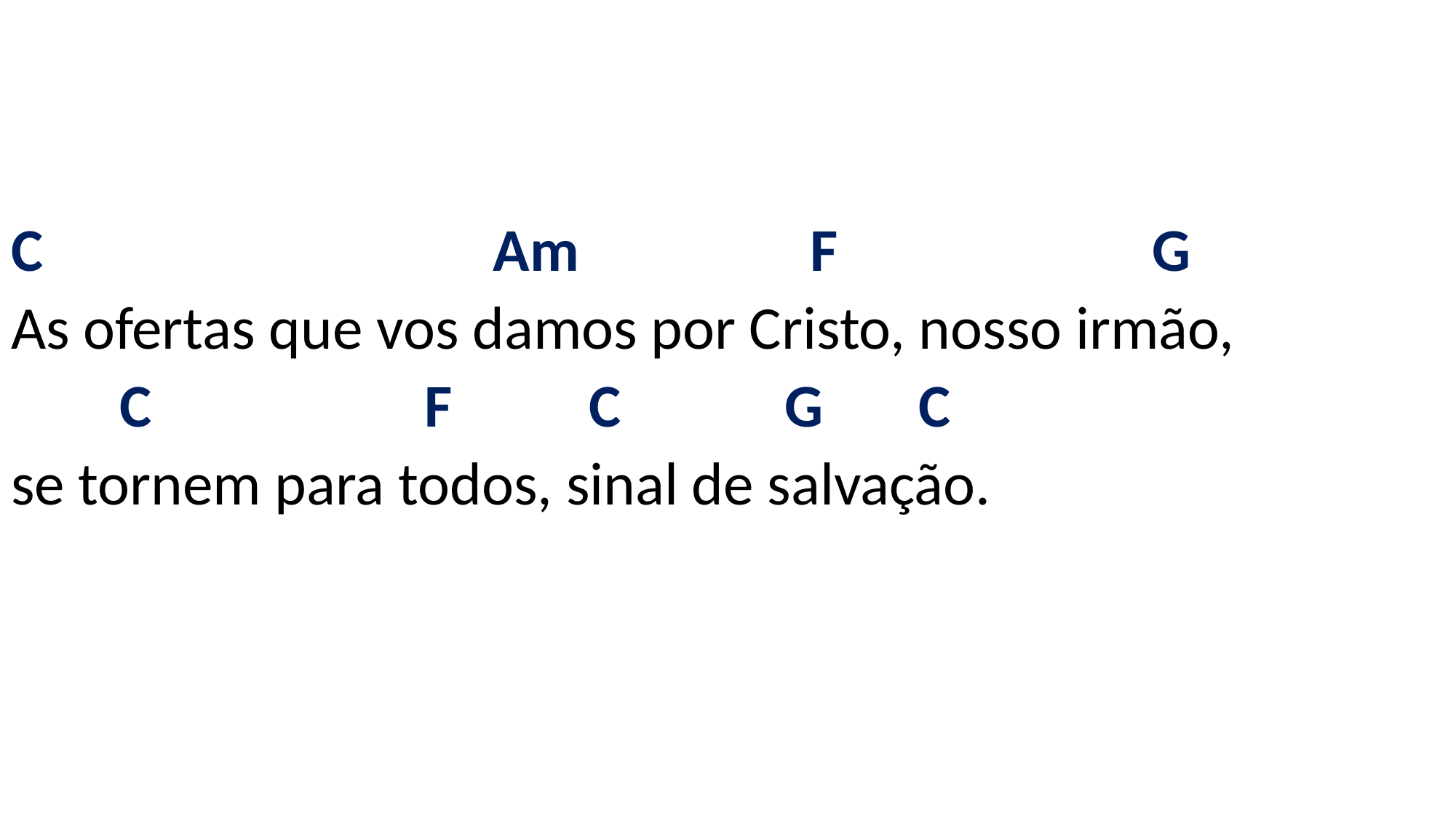

# C                                 Am                 F                       G As ofertas que vos damos por Cristo, nosso irmão, C                    F          C            G       C se tornem para todos, sinal de salvação.